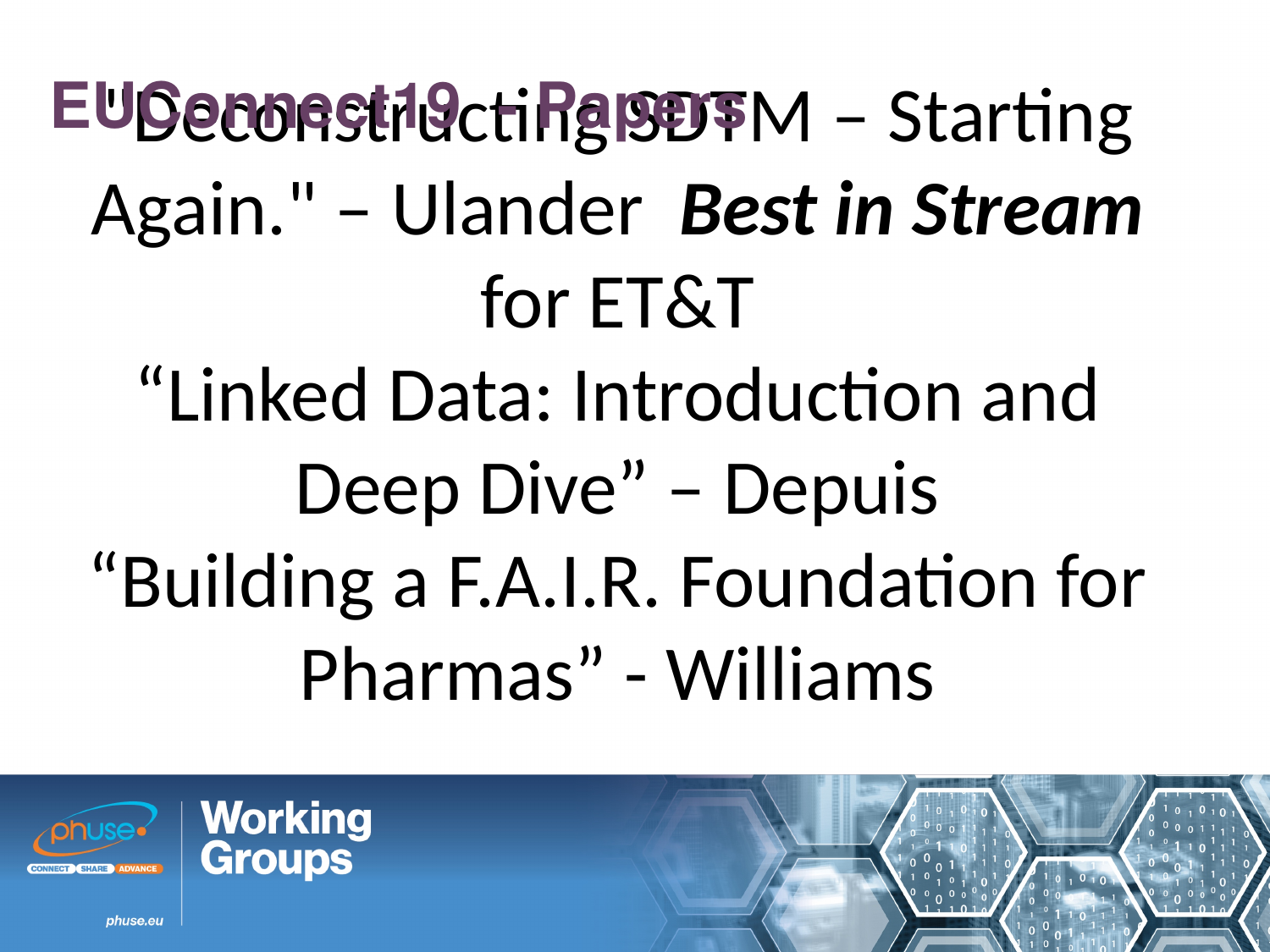

EUConnect19  - Papers
"Deconstructing SDTM – Starting Again." – Ulander  Best in Stream for ET&T
“Linked Data: Introduction and Deep Dive” – Depuis
“Building a F.A.I.R. Foundation for Pharmas” - Williams